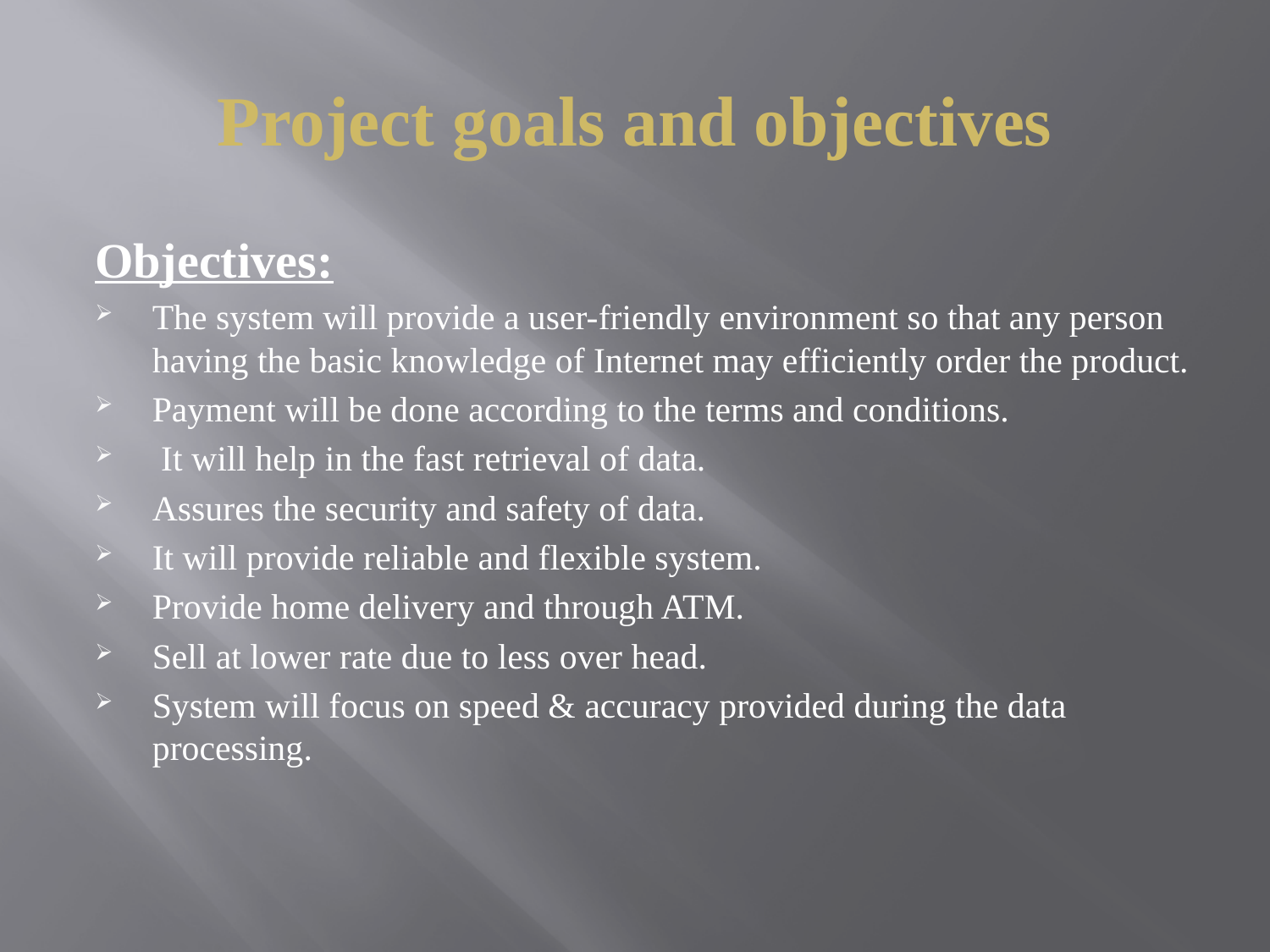

# Project goals and objectives
Objectives:
The system will provide a user-friendly environment so that any person having the basic knowledge of Internet may efficiently order the product.
Payment will be done according to the terms and conditions.
 It will help in the fast retrieval of data.
Assures the security and safety of data.
It will provide reliable and flexible system.
Provide home delivery and through ATM.
Sell at lower rate due to less over head.
System will focus on speed & accuracy provided during the data processing.